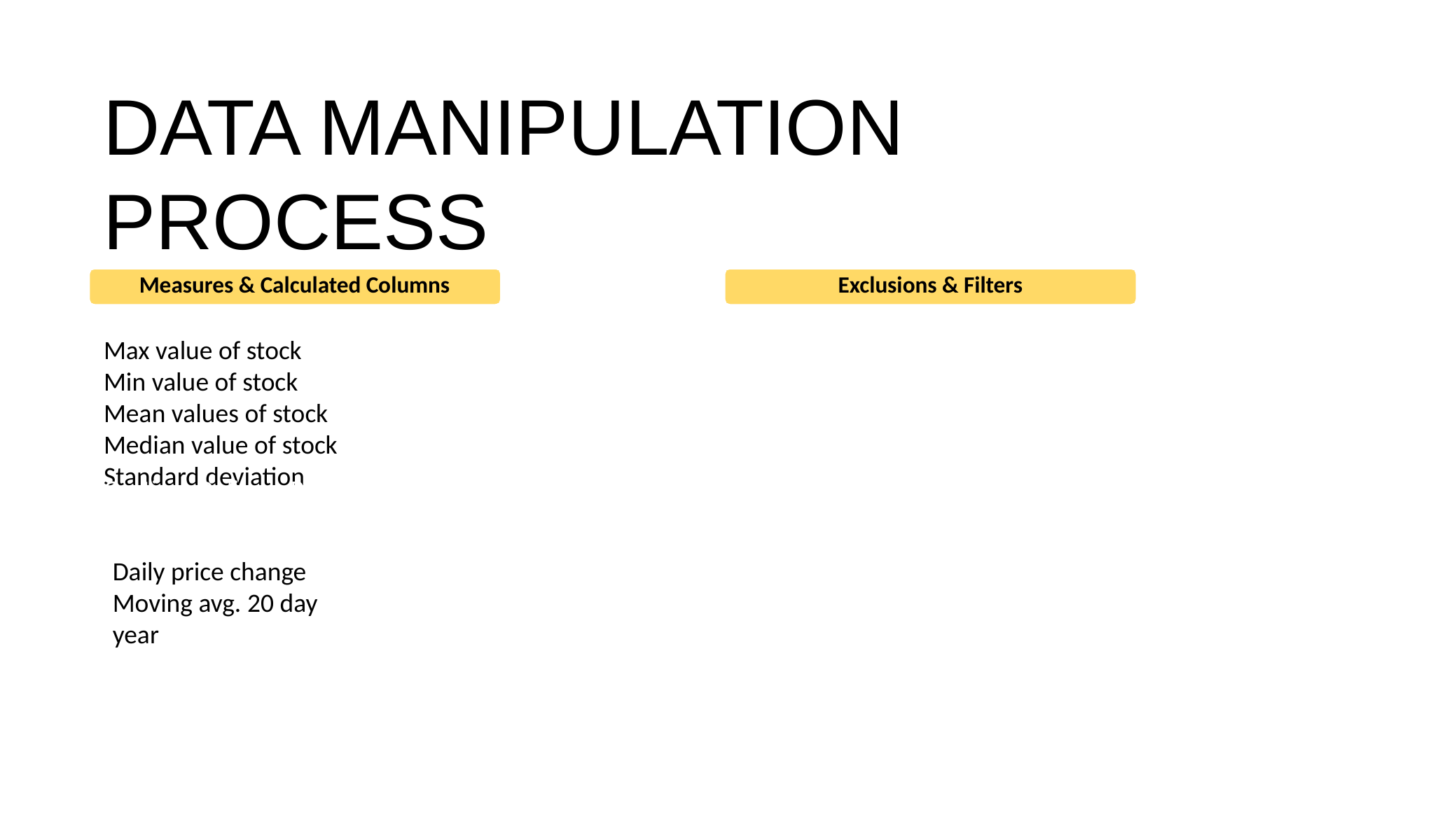

# DATA MANIPULATION PROCESS
Measures & Calculated Columns
Exclusions & Filters

Max value of stock)
Min value of stock
Mean values of stock
Median value of stock
Standard deviation
On-time Delivery Rate (OTDR)
2013 data starts from July only. So, sales growth
calculated from July 2013 to April 2015.
Daily price change
Moving avg. 20 day
year